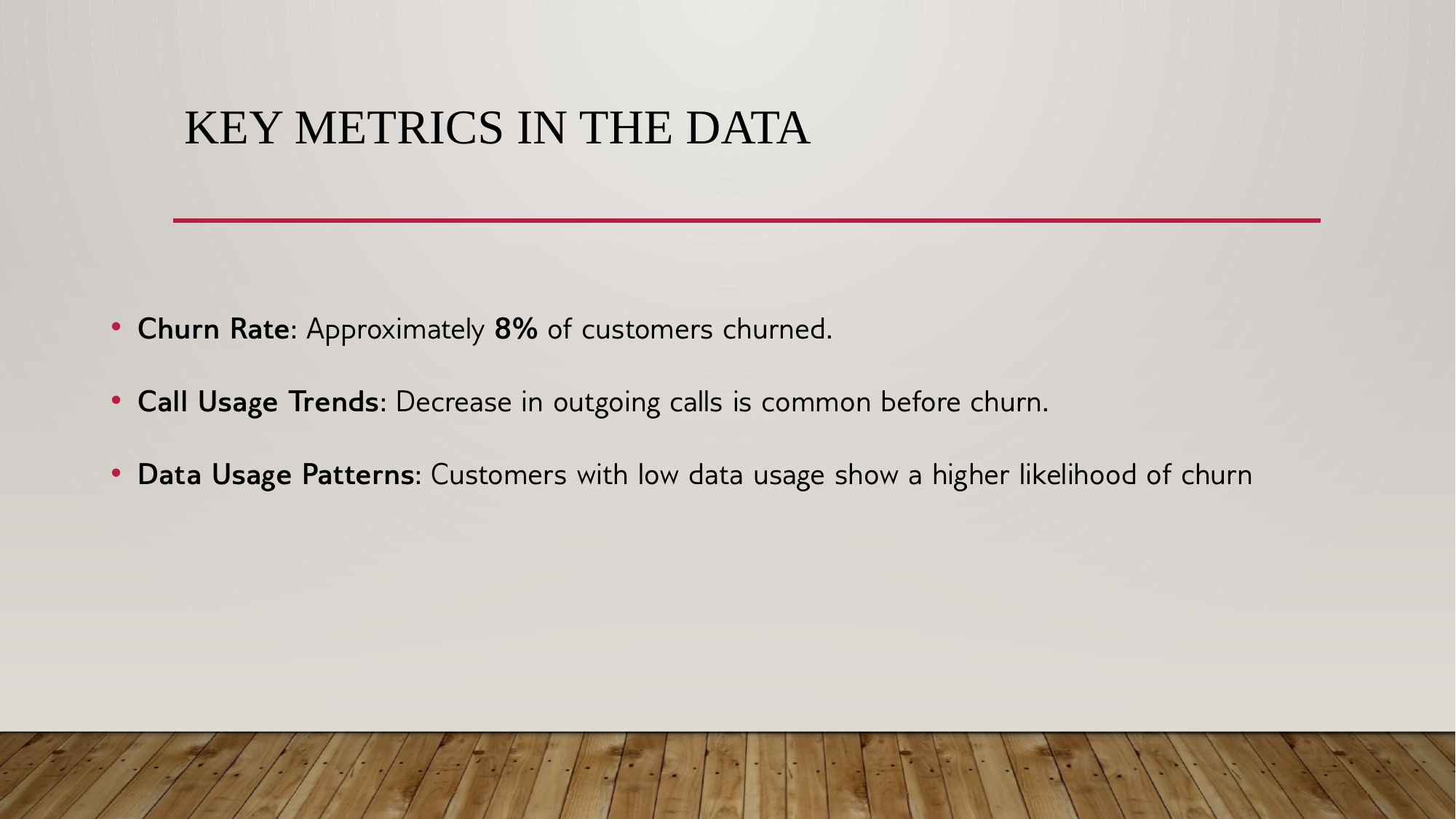

# Key Metrics in the Data
Churn Rate: Approximately 8% of customers churned.

Call Usage Trends: Decrease in outgoing calls is common before churn.

Data Usage Patterns: Customers with low data usage show a higher likelihood of churn